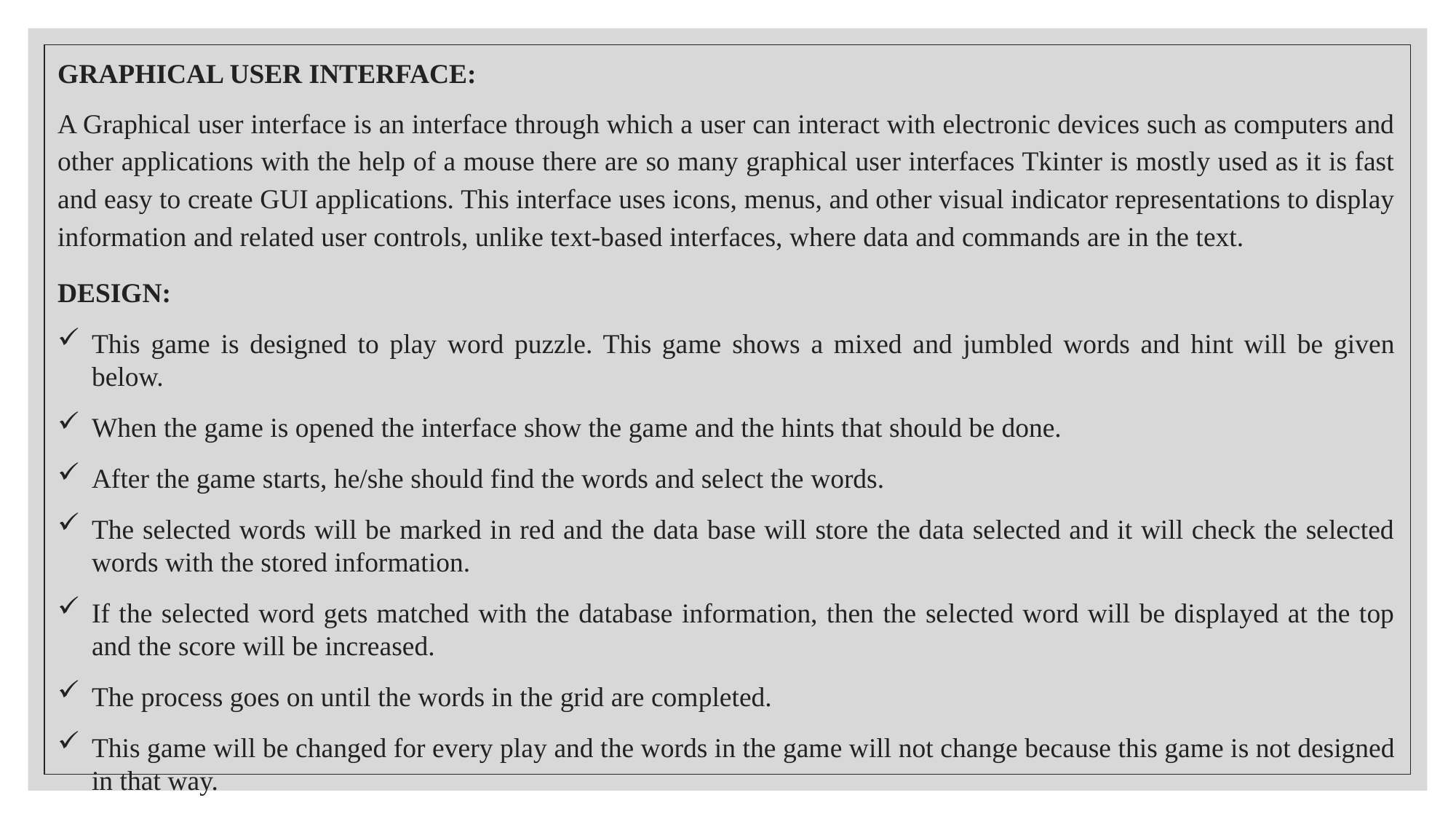

GRAPHICAL USER INTERFACE:
A Graphical user interface is an interface through which a user can interact with electronic devices such as computers and other applications with the help of a mouse there are so many graphical user interfaces Tkinter is mostly used as it is fast and easy to create GUI applications. This interface uses icons, menus, and other visual indicator representations to display information and related user controls, unlike text-based interfaces, where data and commands are in the text.
DESIGN:
This game is designed to play word puzzle. This game shows a mixed and jumbled words and hint will be given below.
When the game is opened the interface show the game and the hints that should be done.
After the game starts, he/she should find the words and select the words.
The selected words will be marked in red and the data base will store the data selected and it will check the selected words with the stored information.
If the selected word gets matched with the database information, then the selected word will be displayed at the top and the score will be increased.
The process goes on until the words in the grid are completed.
This game will be changed for every play and the words in the game will not change because this game is not designed in that way.